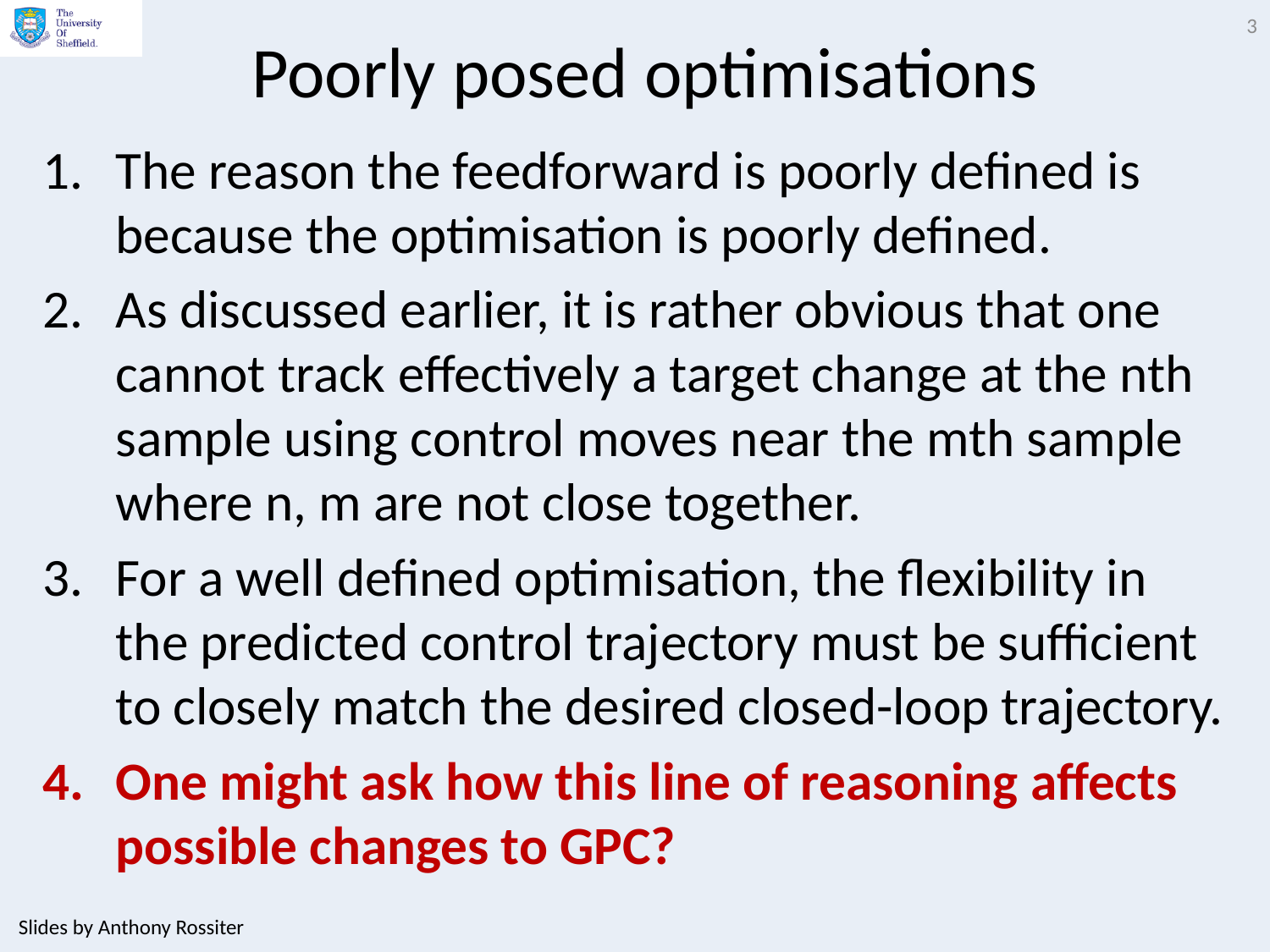

3
# Poorly posed optimisations
The reason the feedforward is poorly defined is because the optimisation is poorly defined.
As discussed earlier, it is rather obvious that one cannot track effectively a target change at the nth sample using control moves near the mth sample where n, m are not close together.
For a well defined optimisation, the flexibility in the predicted control trajectory must be sufficient to closely match the desired closed-loop trajectory.
One might ask how this line of reasoning affects possible changes to GPC?
Slides by Anthony Rossiter